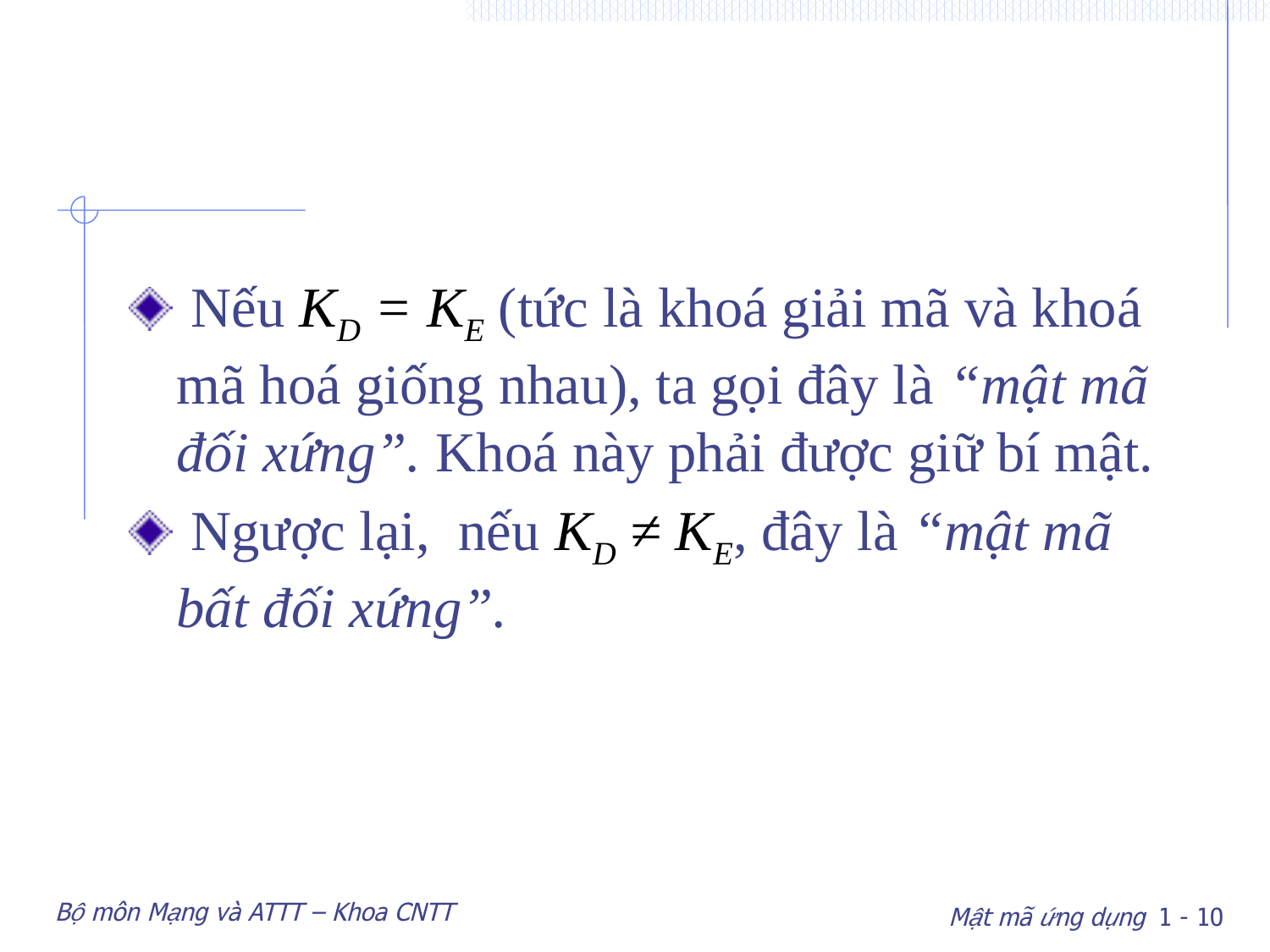

#
 Nếu KD = KE (tức là khoá giải mã và khoá mã hoá giống nhau), ta gọi đây là “mật mã đối xứng”. Khoá này phải được giữ bí mật.
 Ngược lại,  nếu KD ≠ KE, đây là “mật mã bất đối xứng”.
Bộ môn Mạng và ATTT – Khoa CNTT